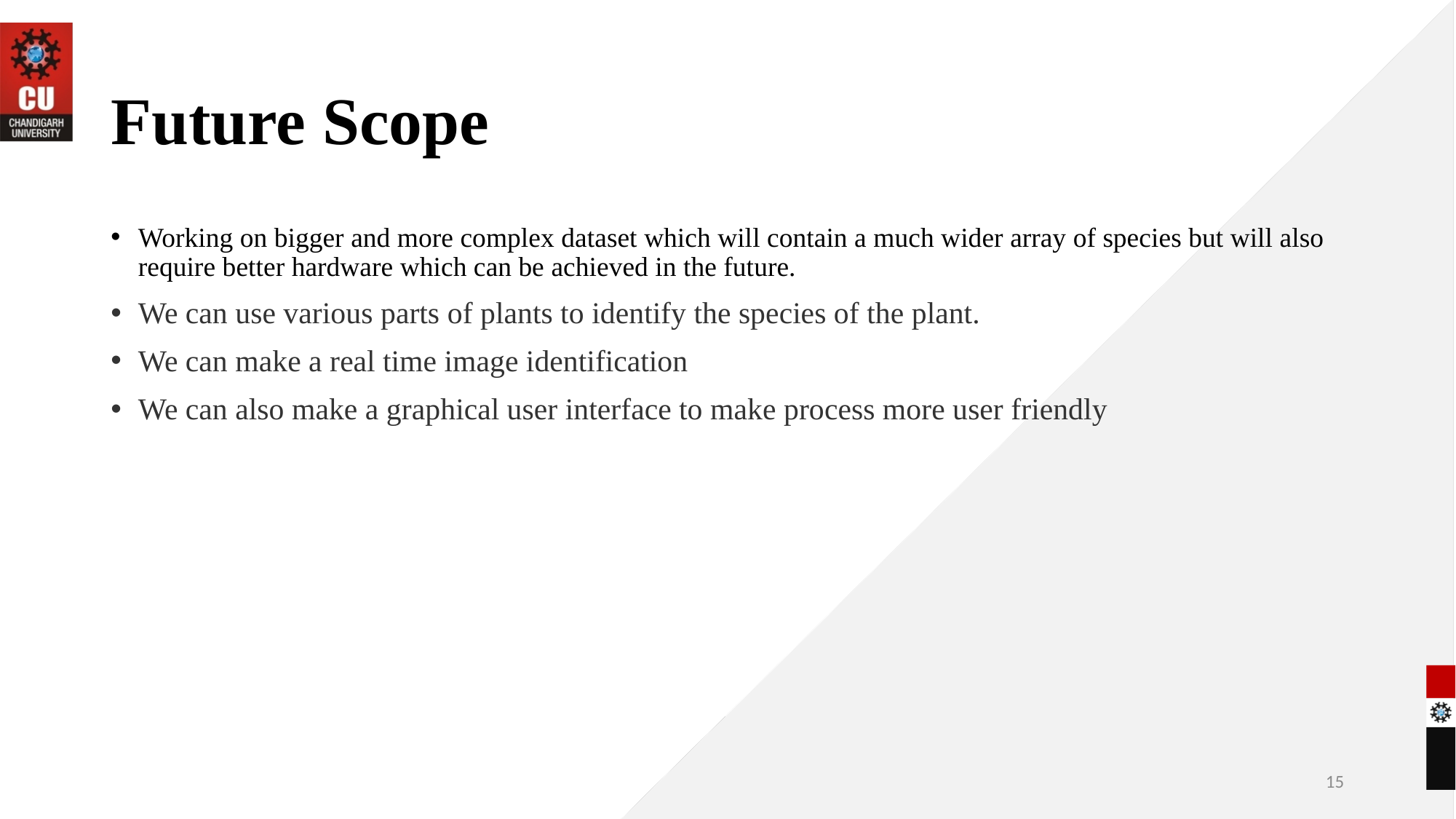

# Future Scope
Working on bigger and more complex dataset which will contain a much wider array of species but will also require better hardware which can be achieved in the future.
We can use various parts of plants to identify the species of the plant.
We can make a real time image identification
We can also make a graphical user interface to make process more user friendly

15